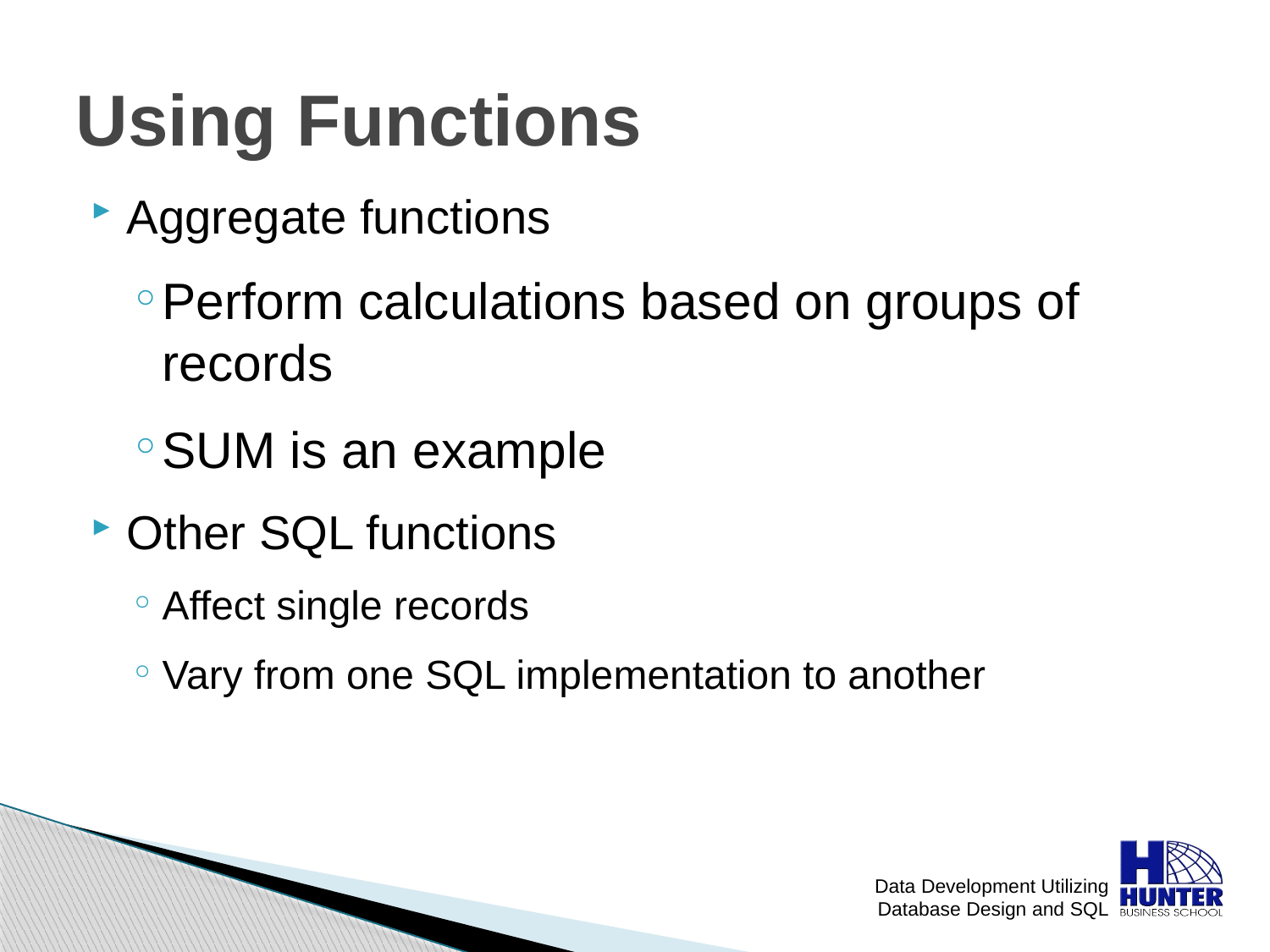

# Using Functions
Aggregate functions
Perform calculations based on groups of records
SUM is an example
Other SQL functions
Affect single records
Vary from one SQL implementation to another